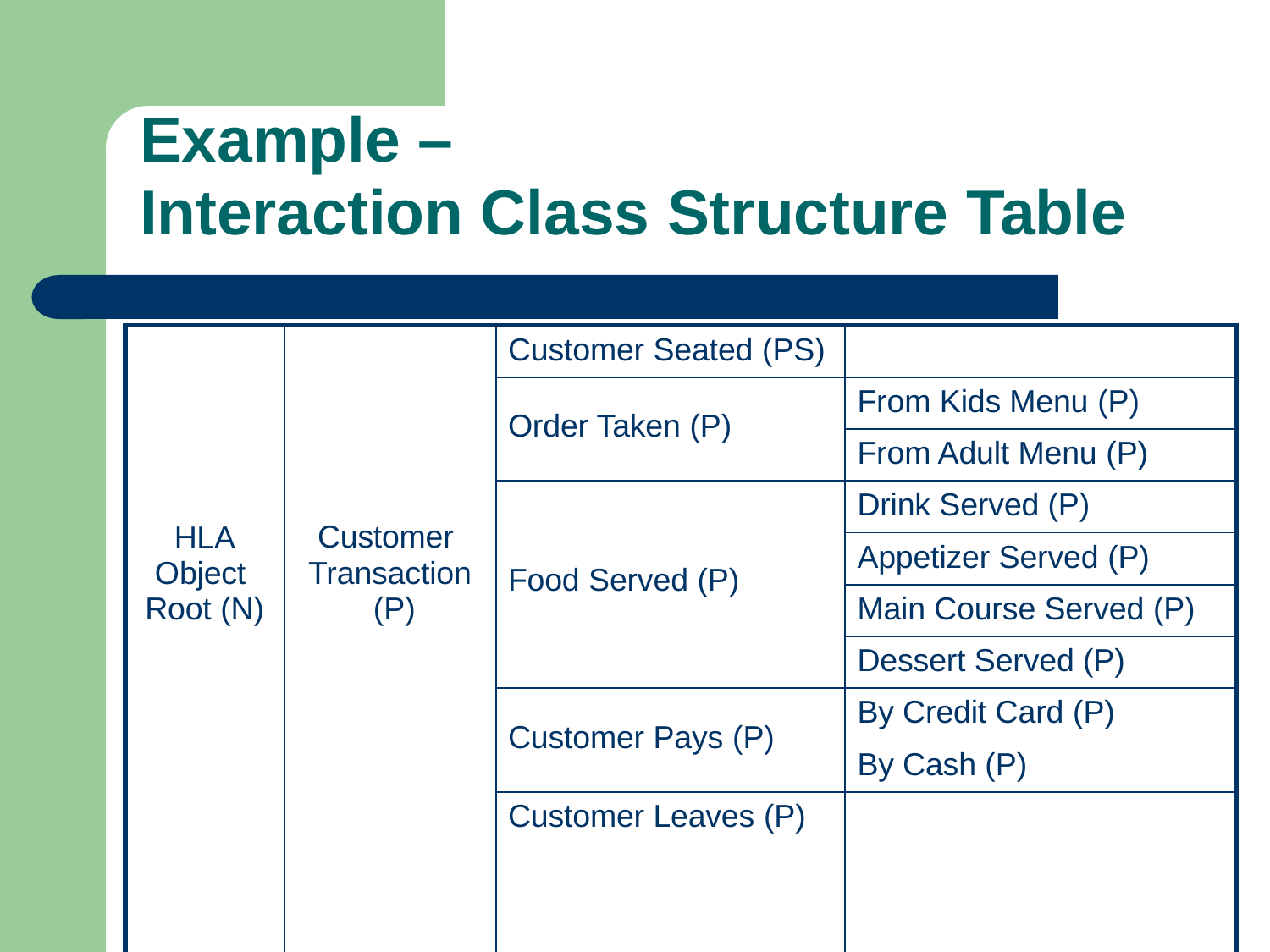

Example –
Interaction Class Structure Table
| HLA Object Root (N) | Customer Transaction (P) | Customer Seated (PS) |  |
| --- | --- | --- | --- |
|  |  | Order Taken (P) | From Kids Menu (P) |
|  |  |  | From Adult Menu (P) |
|  |  | Food Served (P) | Drink Served (P) |
|  |  |  | Appetizer Served (P) |
|  |  |  | Main Course Served (P) |
|  |  |  | Dessert Served (P) |
|  |  | Customer Pays (P) | By Credit Card (P) |
|  |  |  | By Cash (P) |
|  |  | Customer Leaves (P) |  |